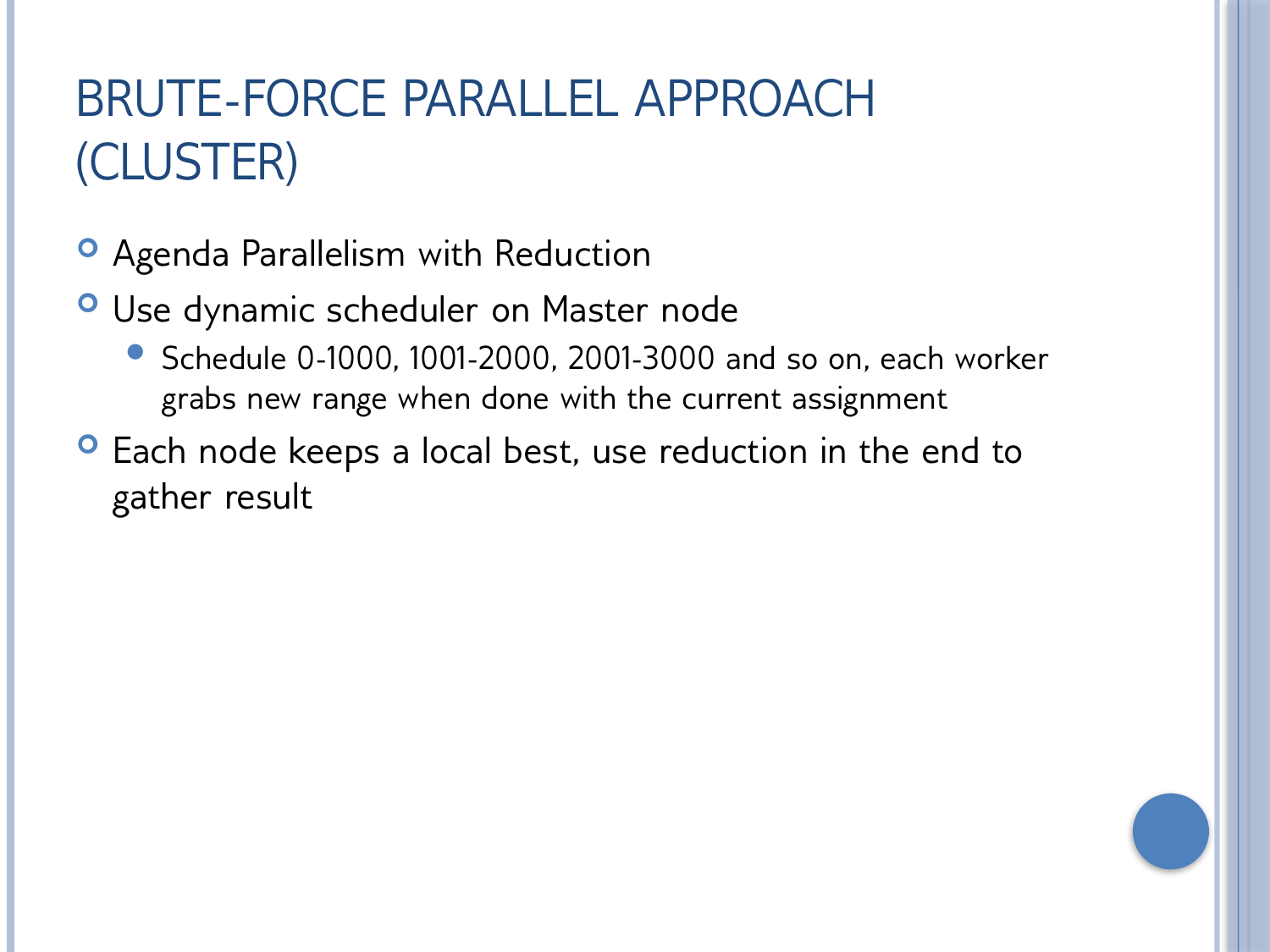

# Brute-Force Parallel Approach (Cluster)
Agenda Parallelism with Reduction
Use dynamic scheduler on Master node
Schedule 0-1000, 1001-2000, 2001-3000 and so on, each worker grabs new range when done with the current assignment
Each node keeps a local best, use reduction in the end to gather result